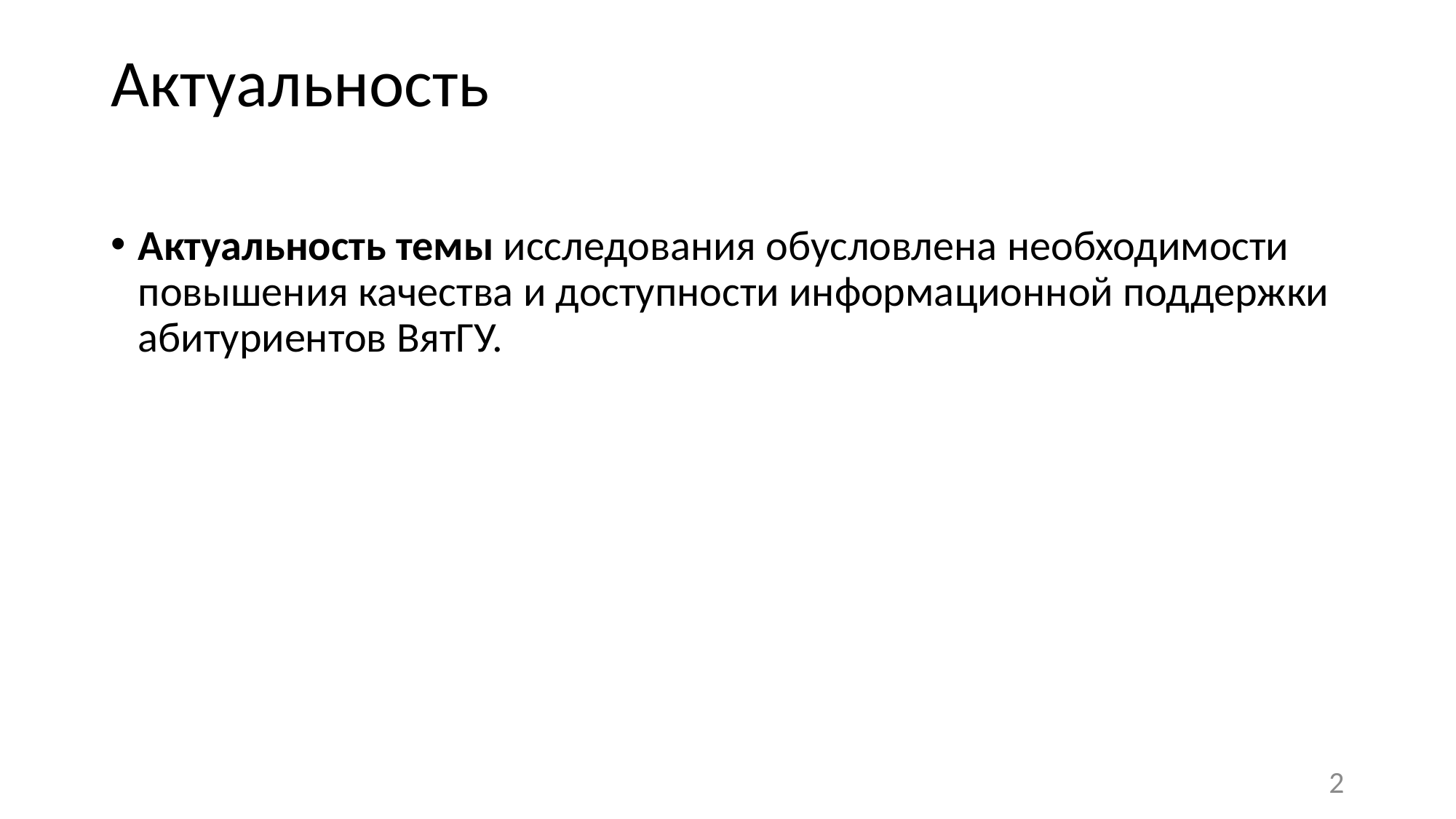

# Актуальность
Актуальность темы исследования обусловлена необходимости повышения качества и доступности информационной поддержки абитуриентов ВятГУ.
2